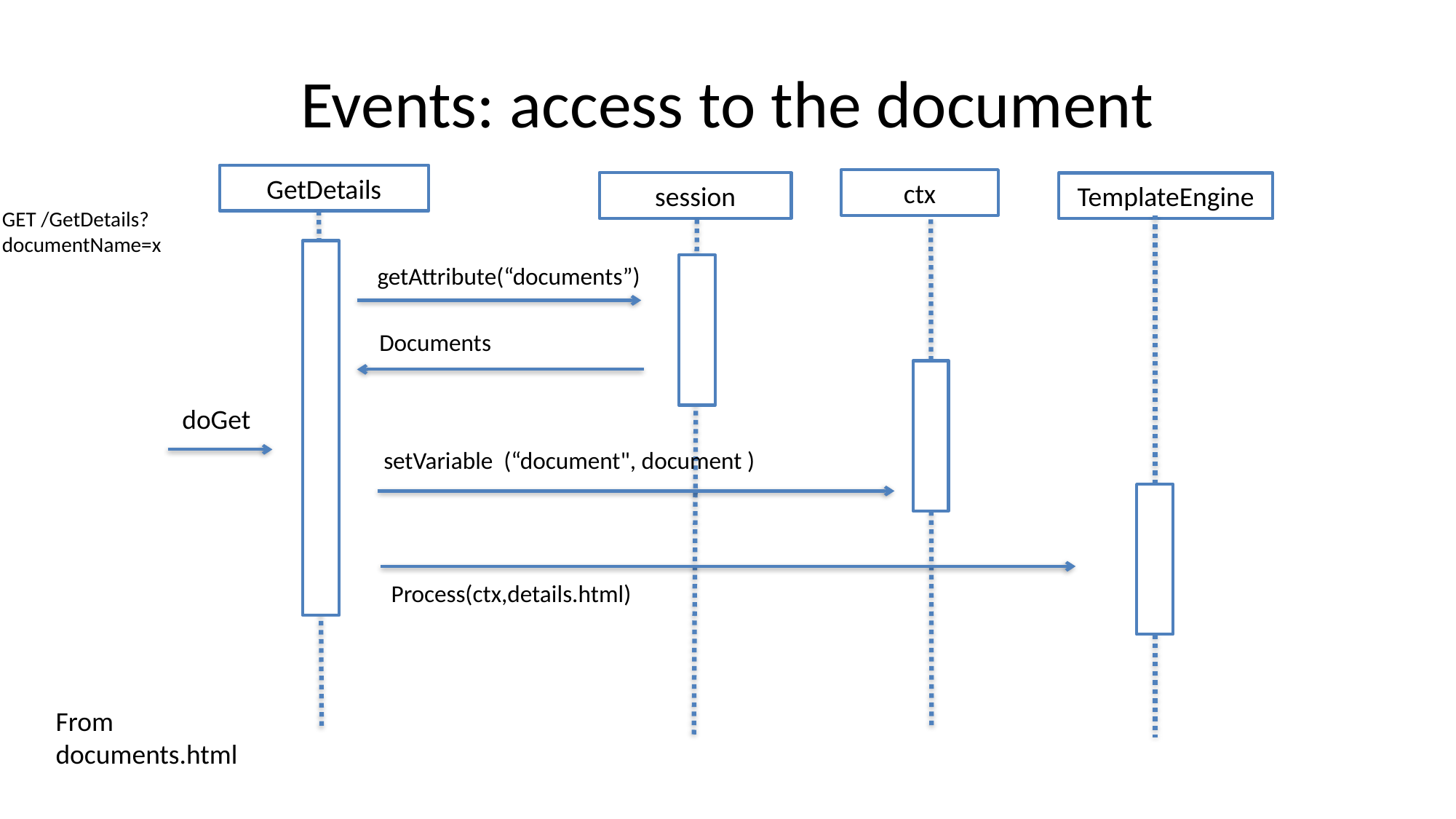

# Events: access to the document

GetDetails

ctx
session
TemplateEngine
GET /GetDetails?documentName=x

getAttribute(“documents”)
Documents

doGet
setVariable  (“document", document )

Process(ctx,details.html)
From documents.html